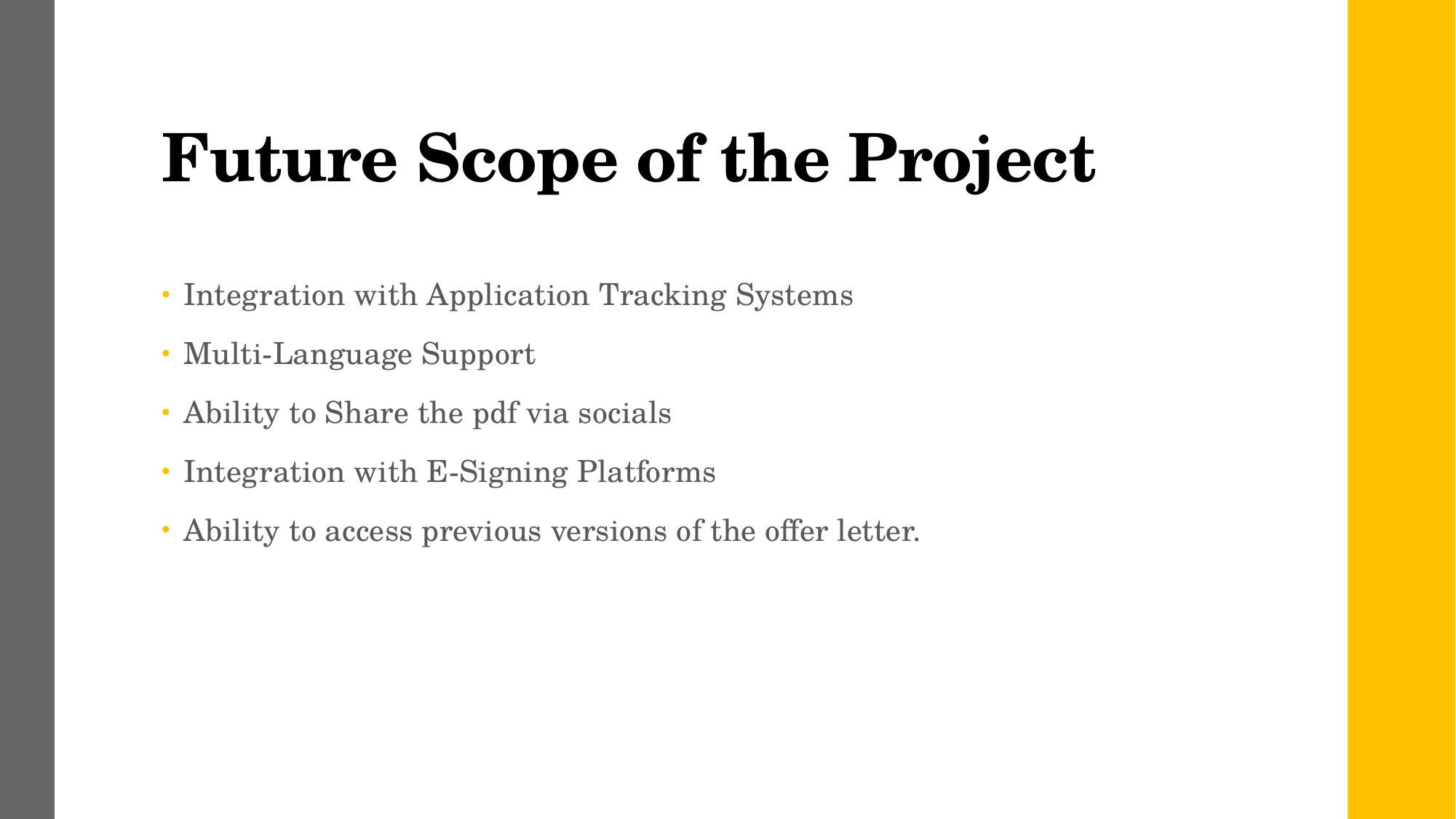

# Future Scope of the Project
Integration with Application Tracking Systems
Multi-Language Support
Ability to Share the pdf via socials
Integration with E-Signing Platforms
Ability to access previous versions of the offer letter.